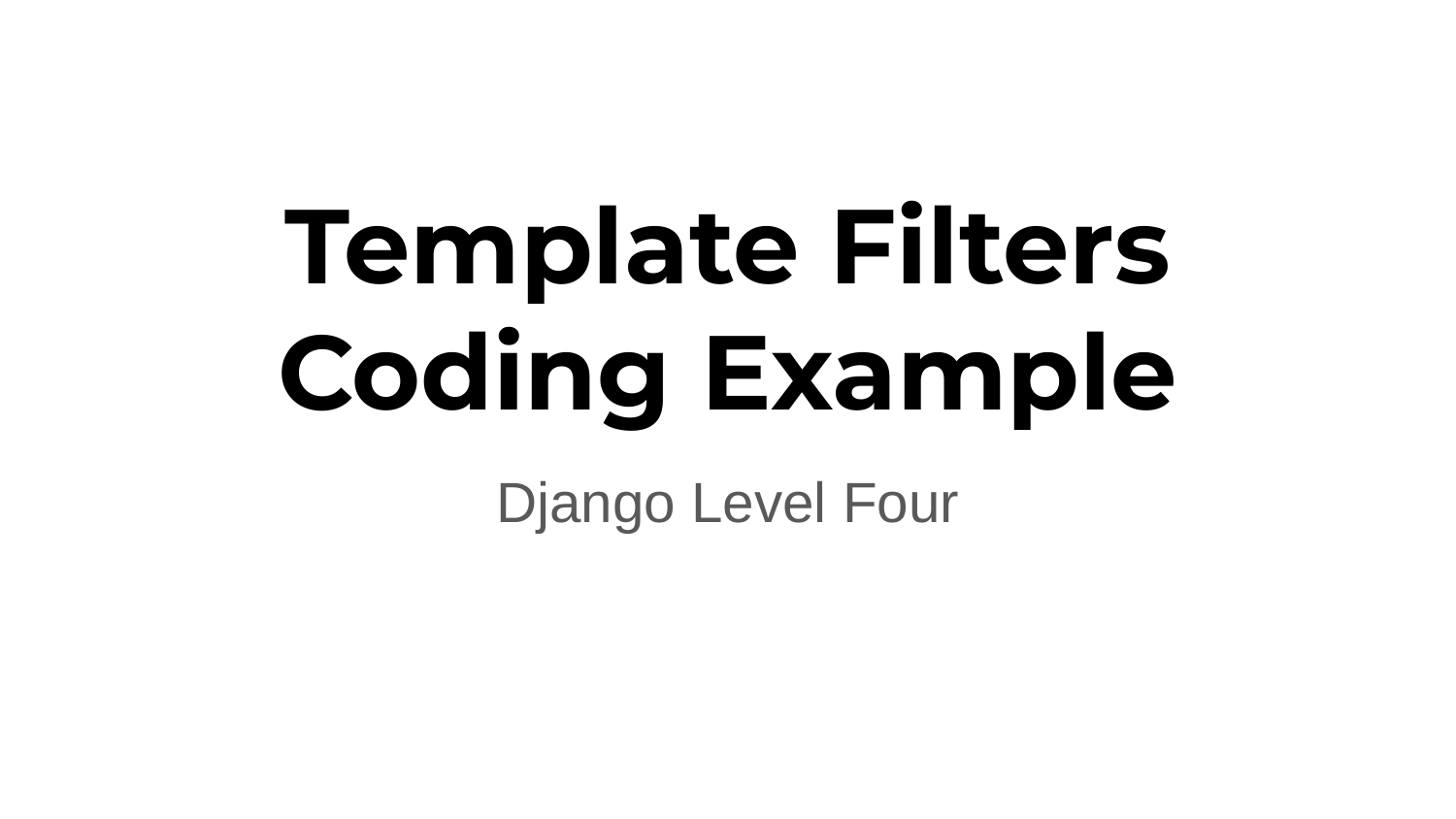

# Template Filters
Coding Example
Django Level Four